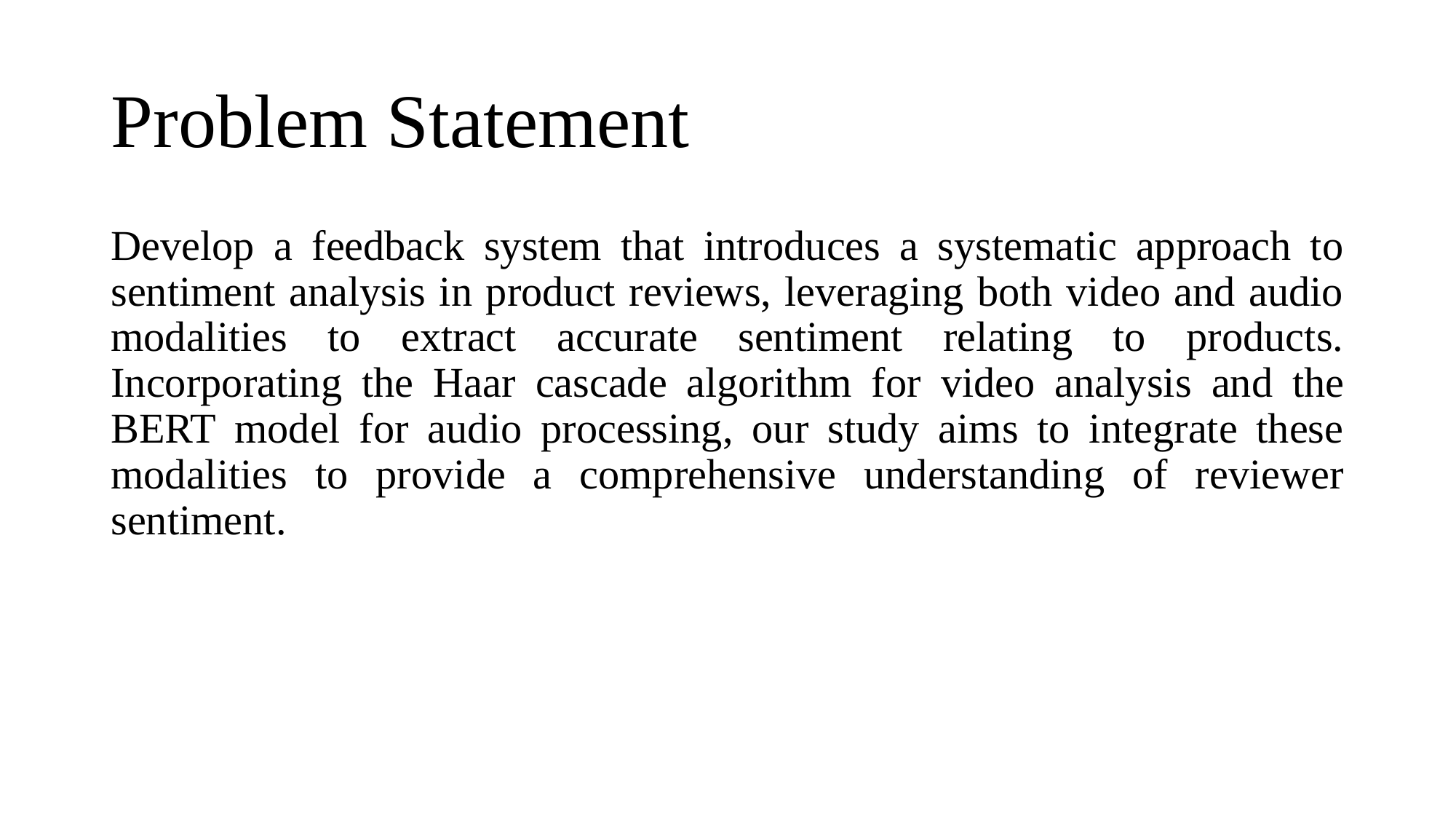

# Problem Statement
Develop a feedback system that introduces a systematic approach to sentiment analysis in product reviews, leveraging both video and audio modalities to extract accurate sentiment relating to products. Incorporating the Haar cascade algorithm for video analysis and the BERT model for audio processing, our study aims to integrate these modalities to provide a comprehensive understanding of reviewer sentiment.